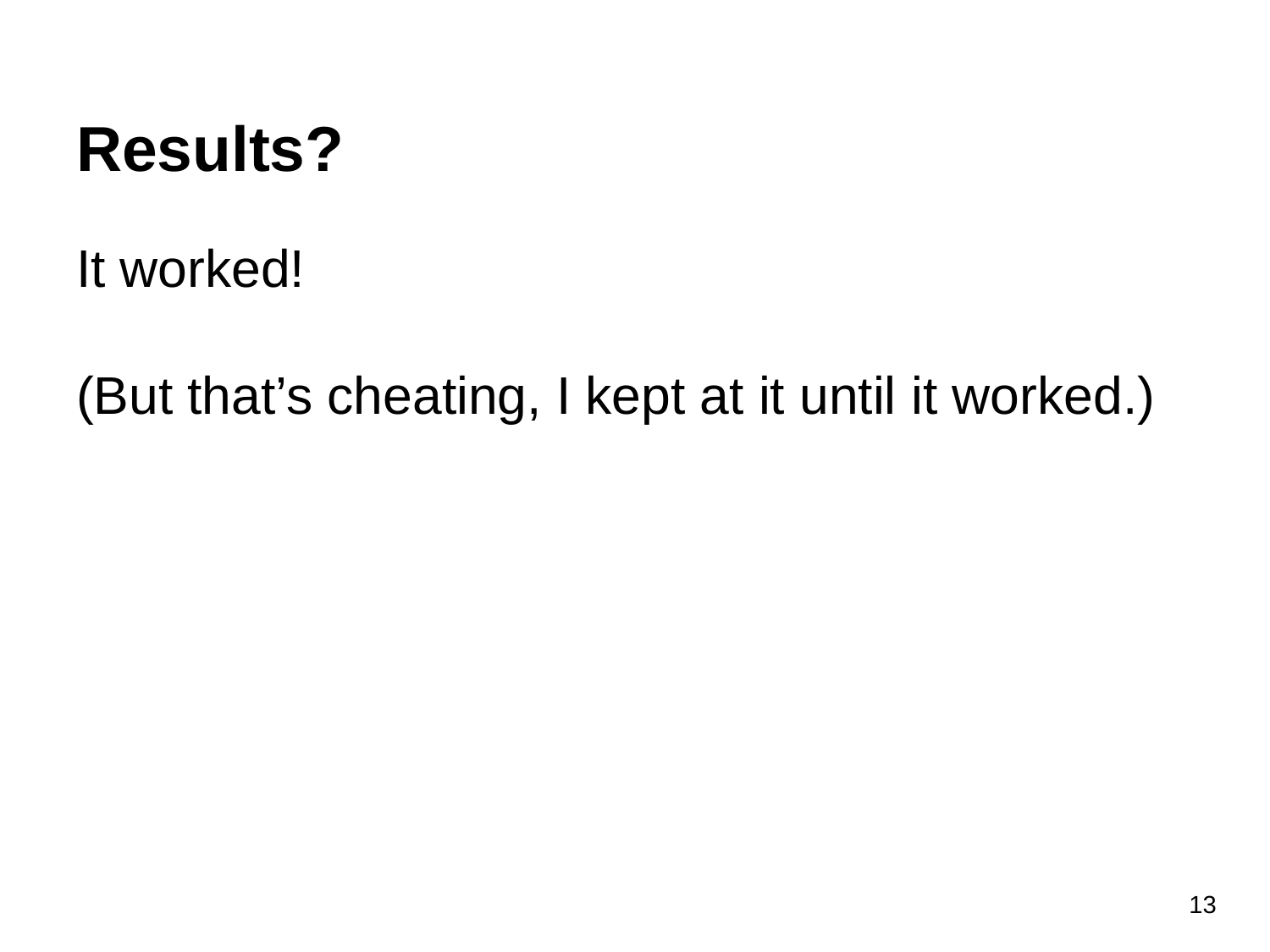

# Results?
It worked!

(But that’s cheating, I kept at it until it worked.)
13